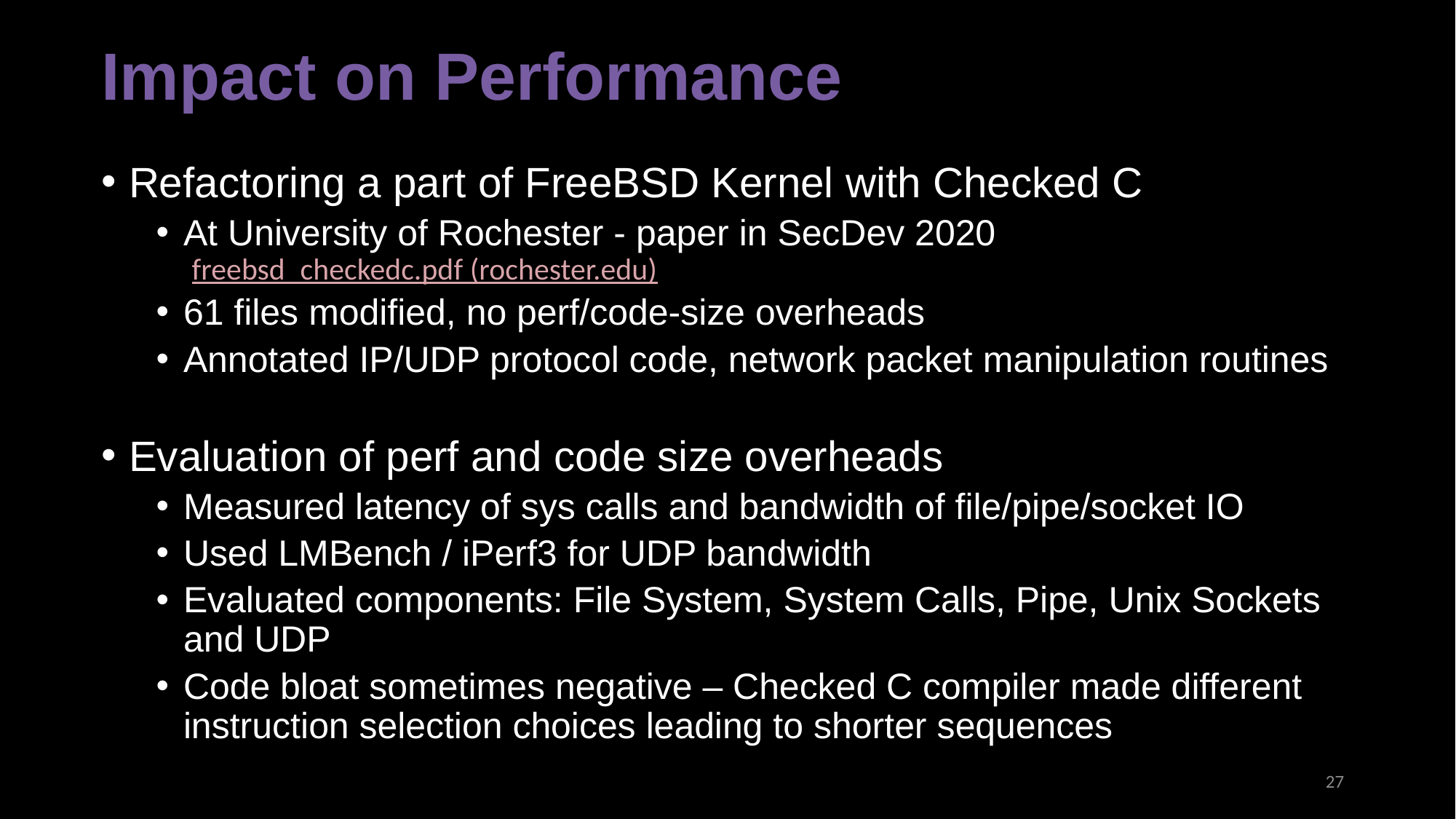

# Impact on Performance
Refactoring a part of FreeBSD Kernel with Checked C
At University of Rochester - paper in SecDev 2020
 freebsd_checkedc.pdf (rochester.edu)
61 files modified, no perf/code-size overheads
Annotated IP/UDP protocol code, network packet manipulation routines
Evaluation of perf and code size overheads
Measured latency of sys calls and bandwidth of file/pipe/socket IO
Used LMBench / iPerf3 for UDP bandwidth
Evaluated components: File System, System Calls, Pipe, Unix Sockets and UDP
Code bloat sometimes negative – Checked C compiler made different instruction selection choices leading to shorter sequences

27